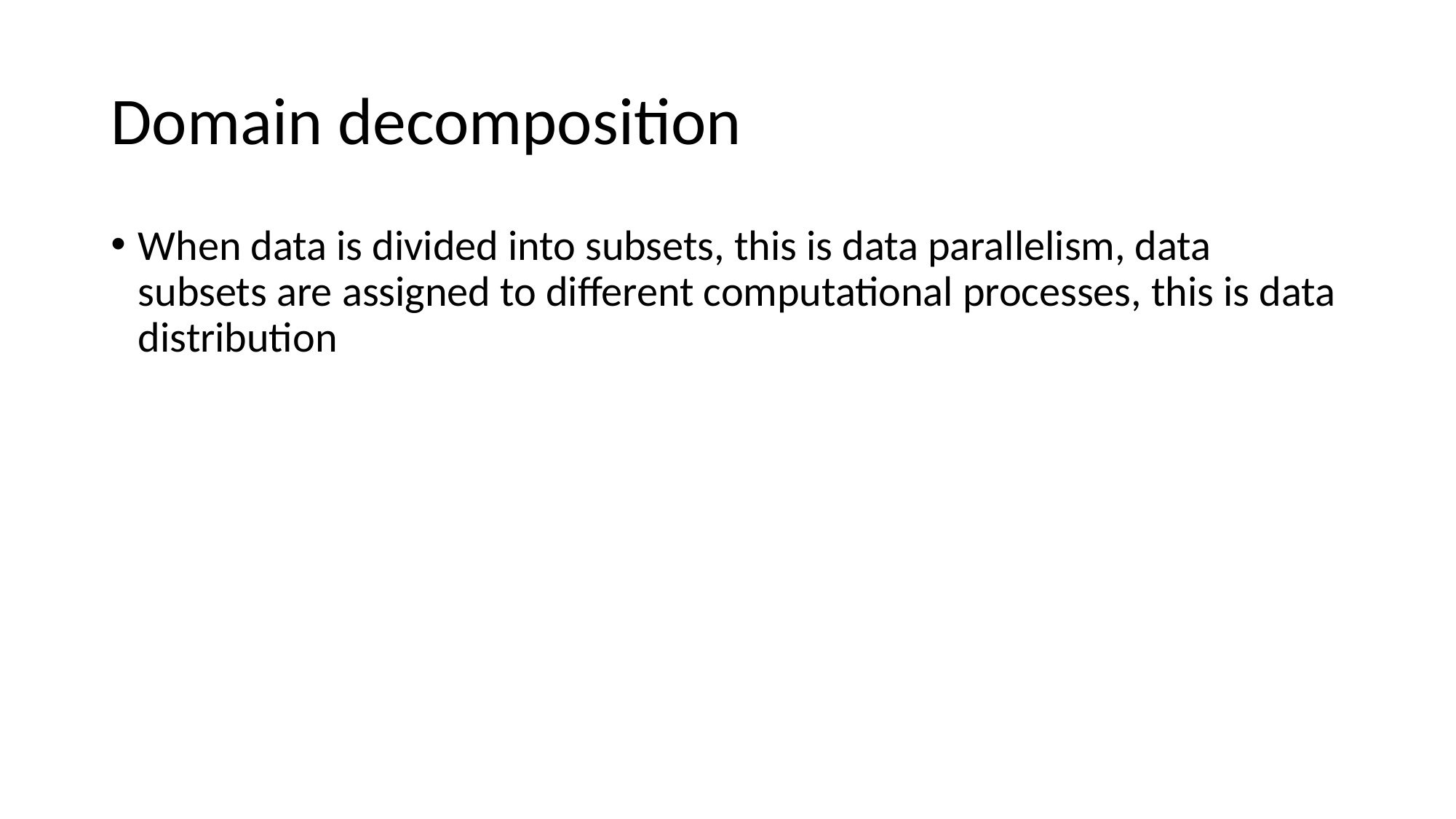

# Domain decomposition
When data is divided into subsets, this is data parallelism, data subsets are assigned to different computational processes, this is data distribution